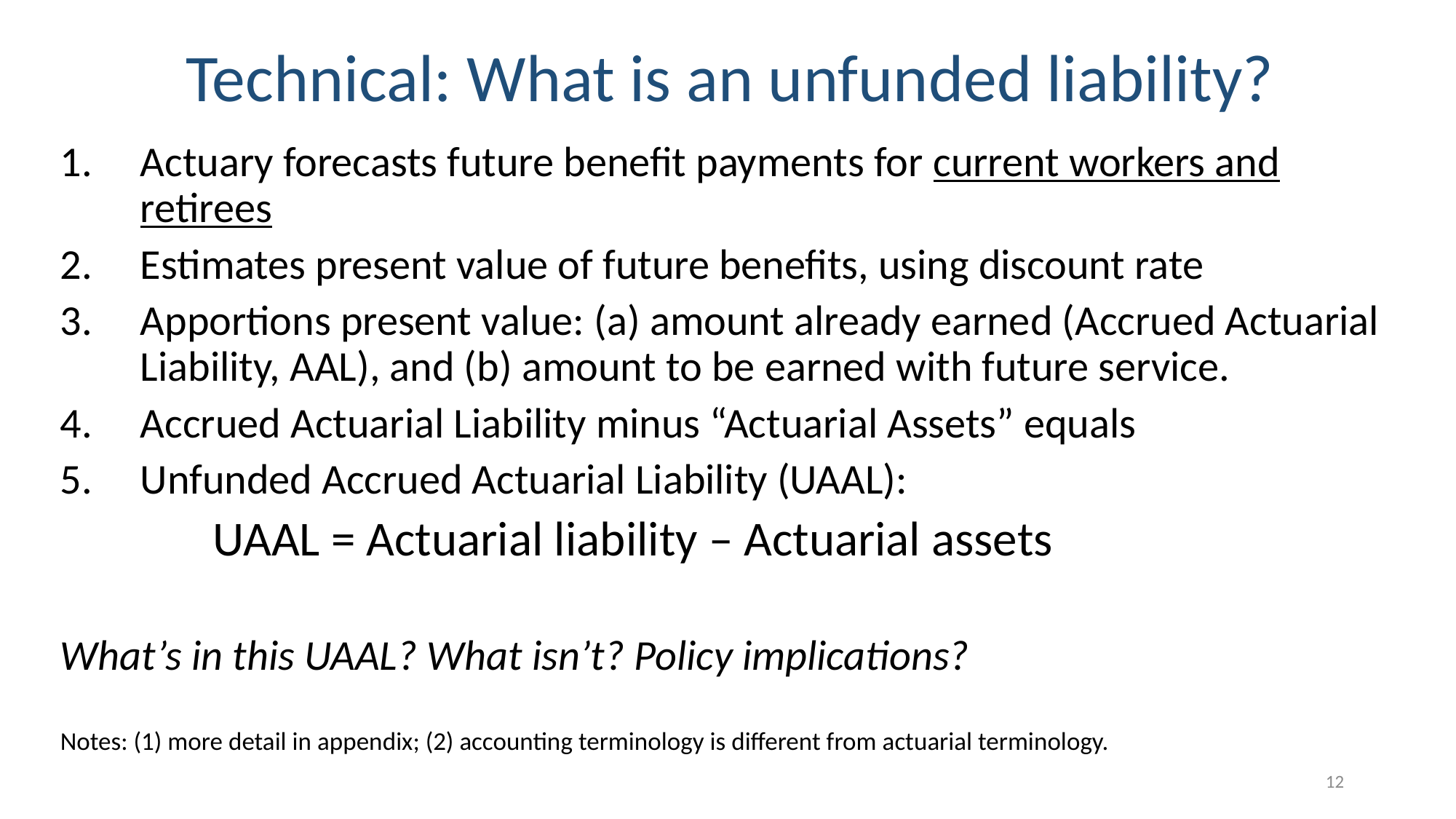

# Technical: What is an unfunded liability?
Actuary forecasts future benefit payments for current workers and retirees
Estimates present value of future benefits, using discount rate
Apportions present value: (a) amount already earned (Accrued Actuarial Liability, AAL), and (b) amount to be earned with future service.
Accrued Actuarial Liability minus “Actuarial Assets” equals
Unfunded Accrued Actuarial Liability (UAAL):
		UAAL = Actuarial liability – Actuarial assets

What’s in this UAAL? What isn’t? Policy implications?

Notes: (1) more detail in appendix; (2) accounting terminology is different from actuarial terminology.
12